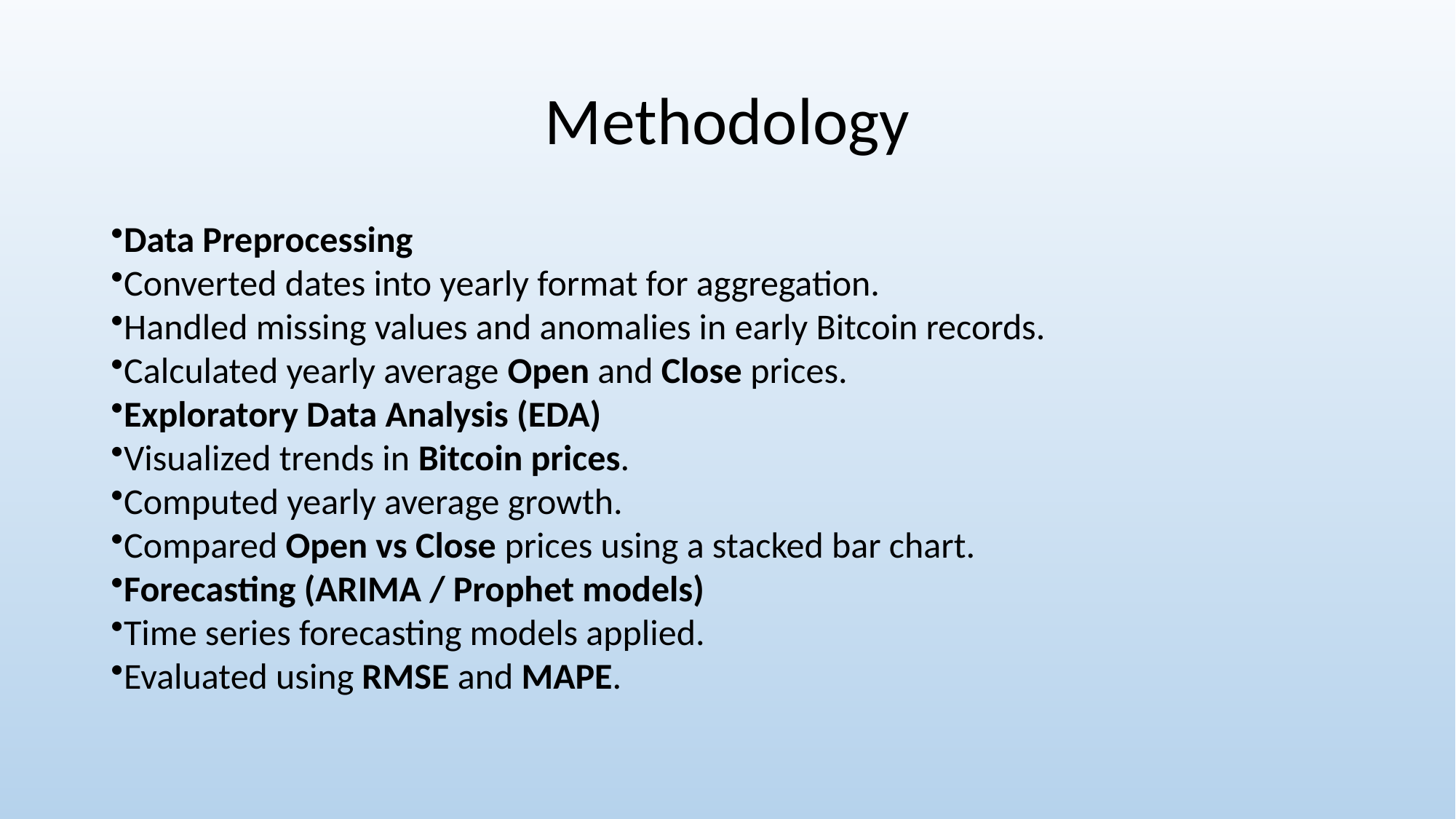

# Methodology
Data Preprocessing
Converted dates into yearly format for aggregation.
Handled missing values and anomalies in early Bitcoin records.
Calculated yearly average Open and Close prices.
Exploratory Data Analysis (EDA)
Visualized trends in Bitcoin prices.
Computed yearly average growth.
Compared Open vs Close prices using a stacked bar chart.
Forecasting (ARIMA / Prophet models)
Time series forecasting models applied.
Evaluated using RMSE and MAPE.